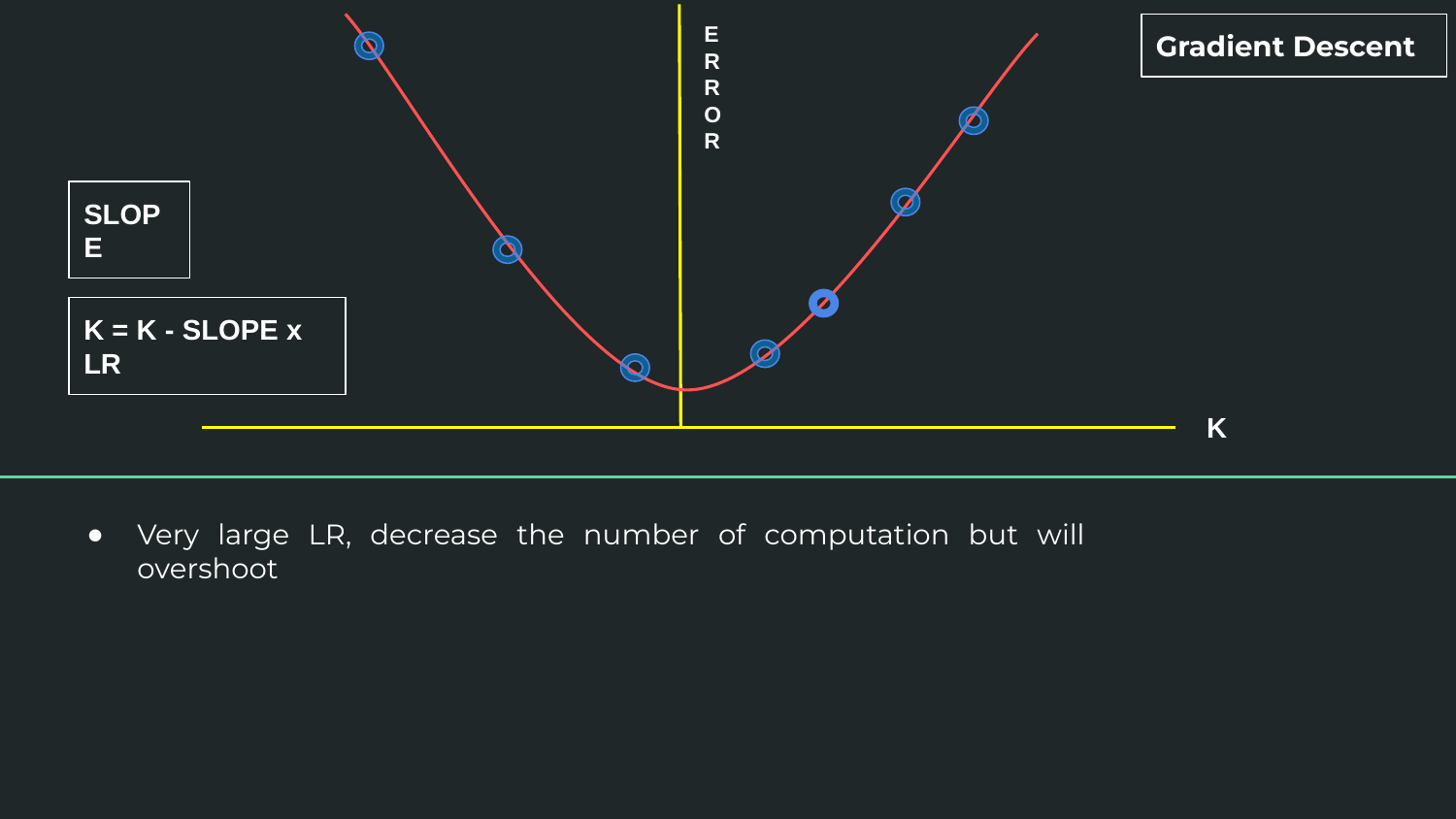

ERROR

Gradient Descent

SLOPE

K = K - SLOPE x LR

K
Very large LR, decrease the number of computation but will overshoot